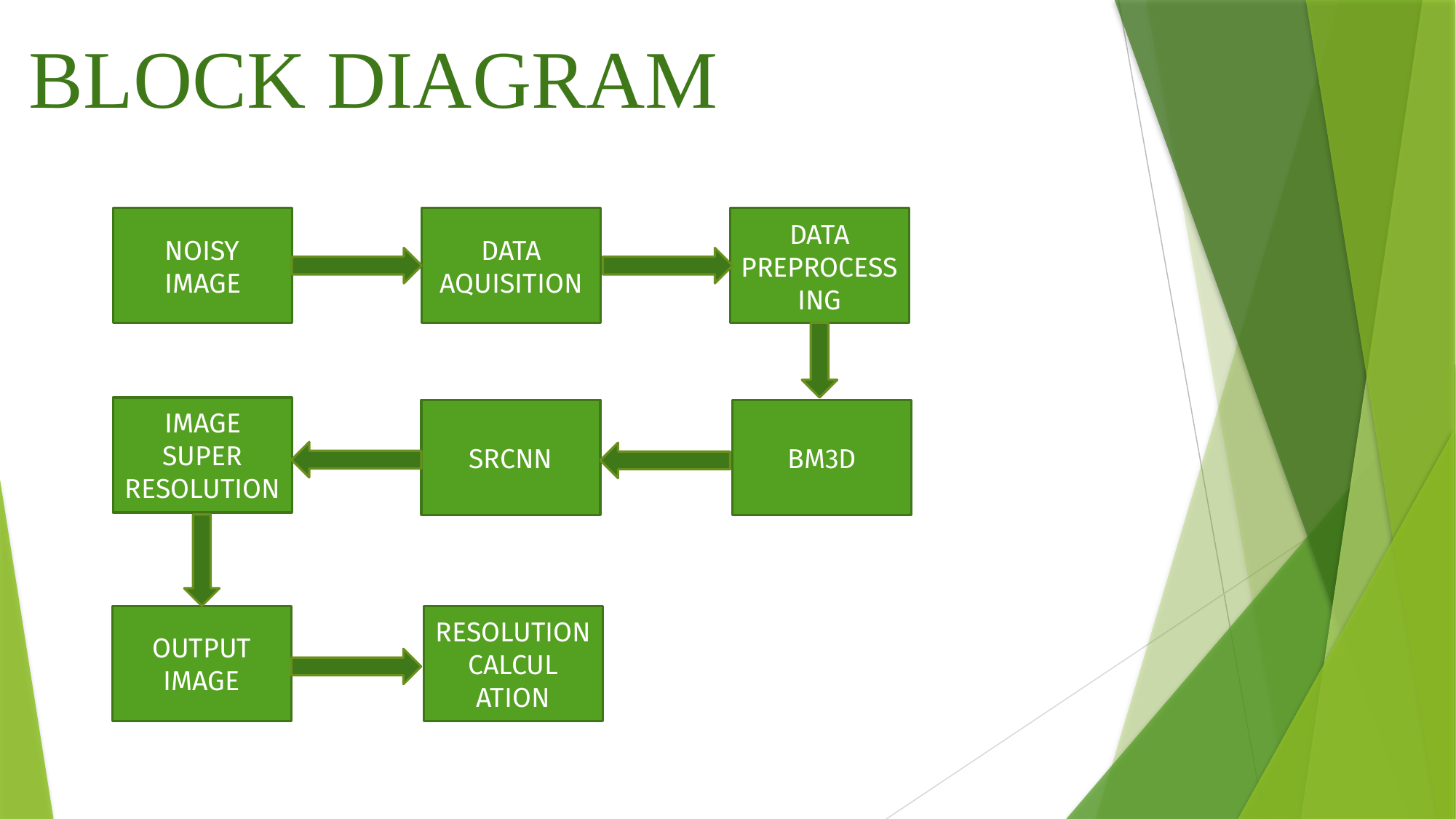

BLOCK DIAGRAM
NOISY IMAGE
DATA AQUISITION
DATA PREPROCESSING

IMAGE SUPER RESOLUTION
SRCNN
BM3D

OUTPUT IMAGE
RESOLUTION CALCUL
ATION